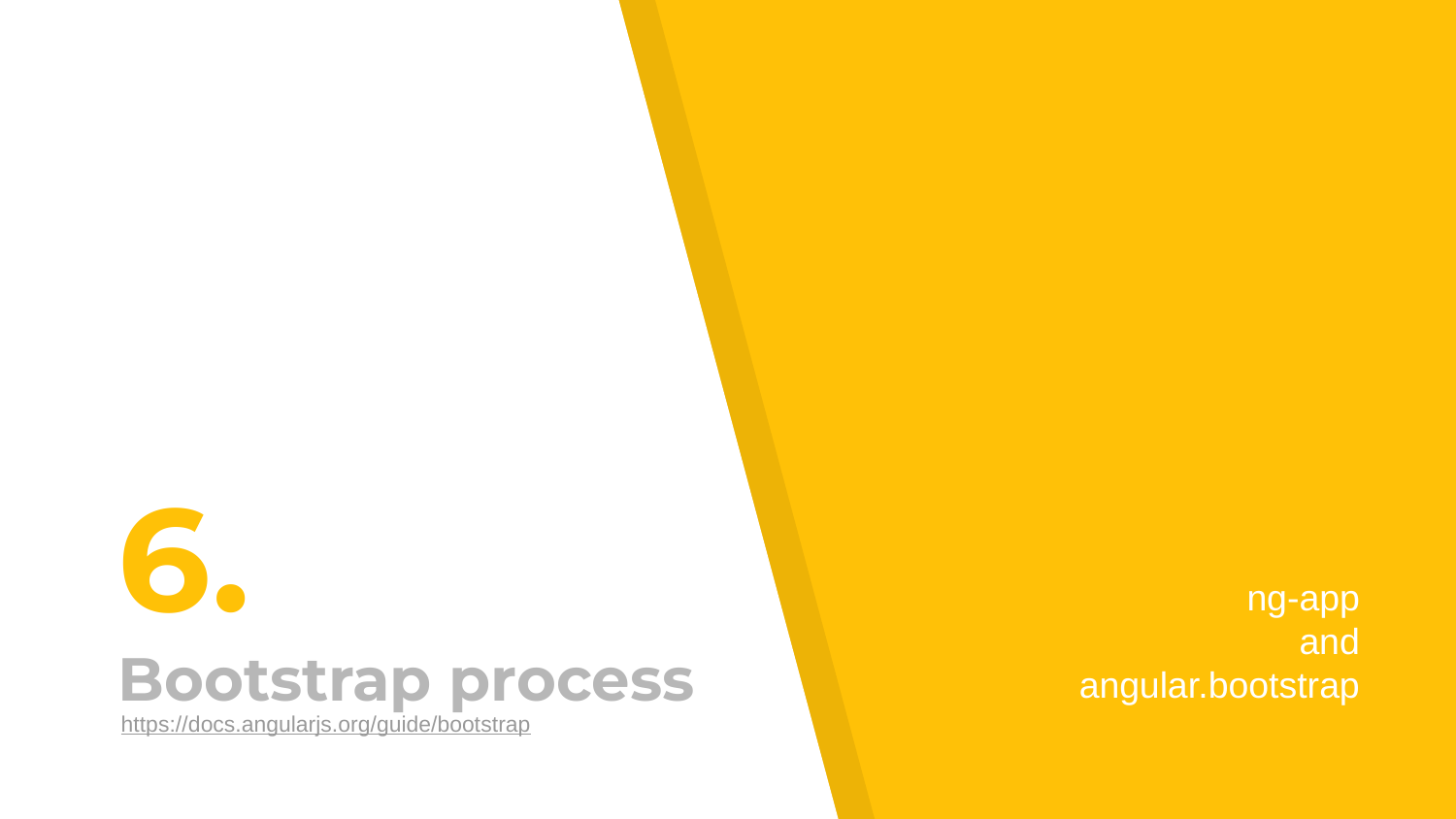

# 6.
Bootstrap process
ng-app
and
angular.bootstrap
https://docs.angularjs.org/guide/bootstrap